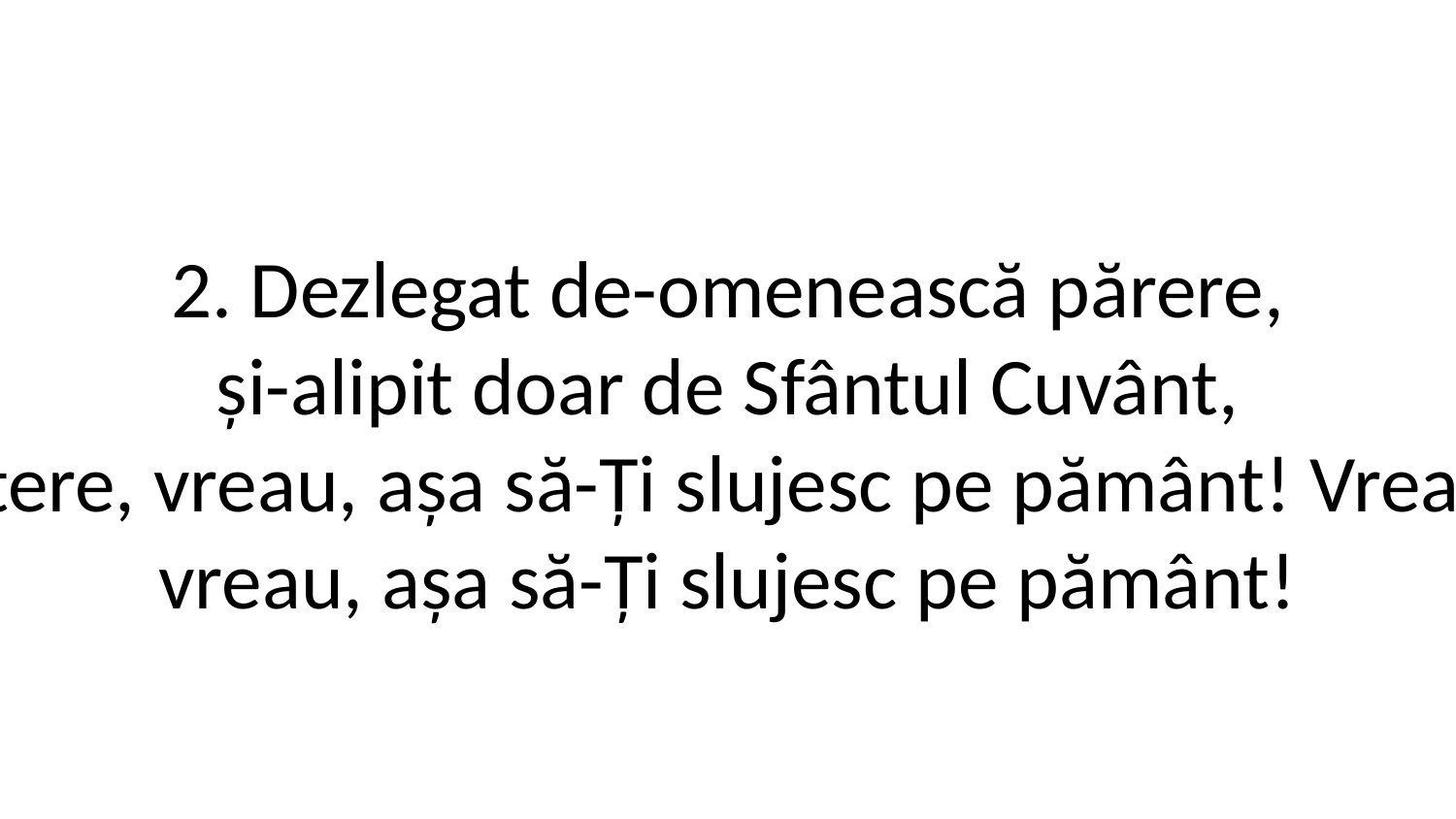

2. Dezlegat de-omenească părere,
și-alipit doar de Sfântul Cuvânt,
vreau Isuse, cu-ntreaga-mi putere, vreau, așa să-Ți slujesc pe pământ! Vreau Isuse, cu-ntreaga-mi putere,
vreau, așa să-Ți slujesc pe pământ!